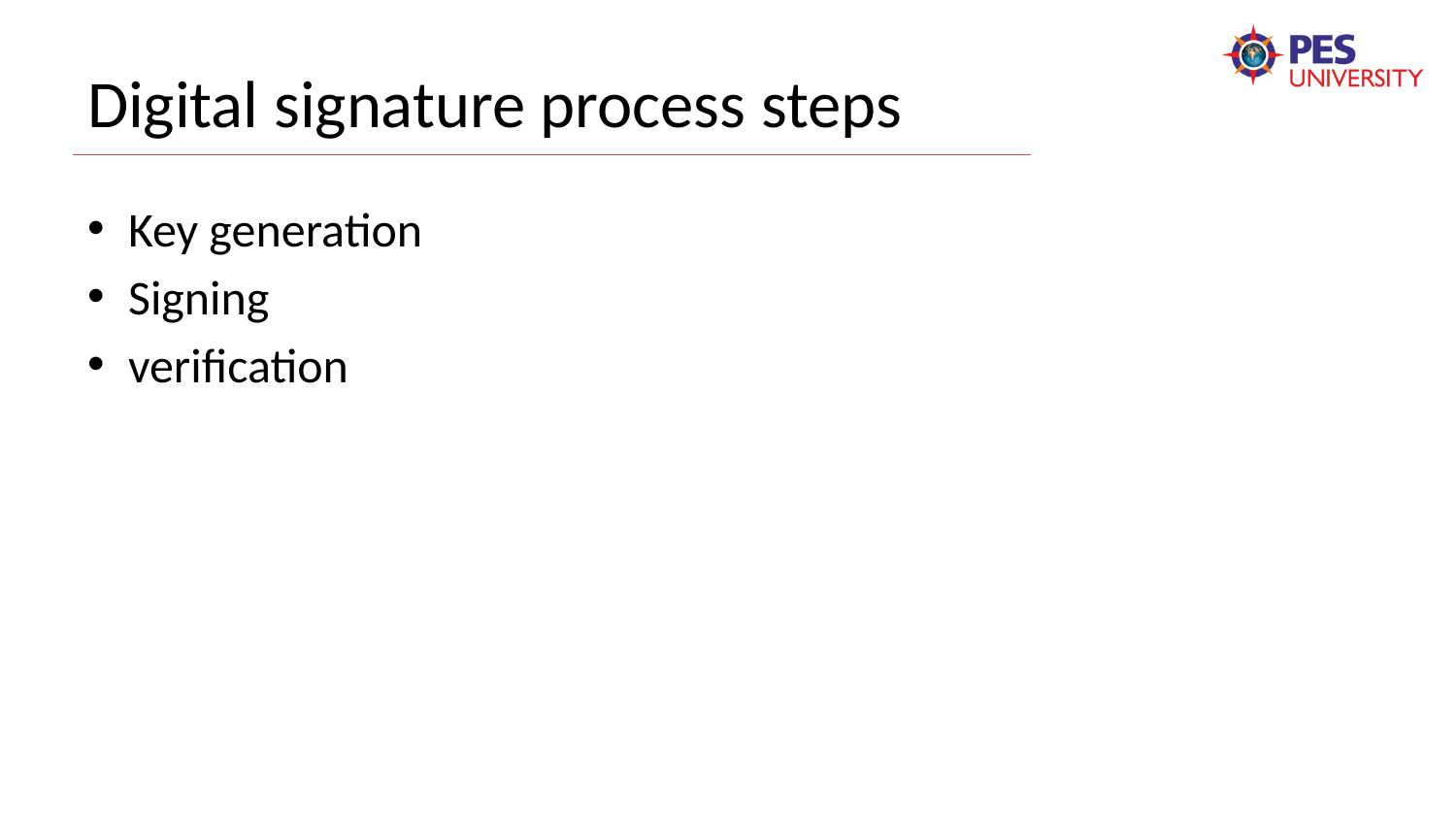

# Digital signature process steps
Key generation
Signing
verification